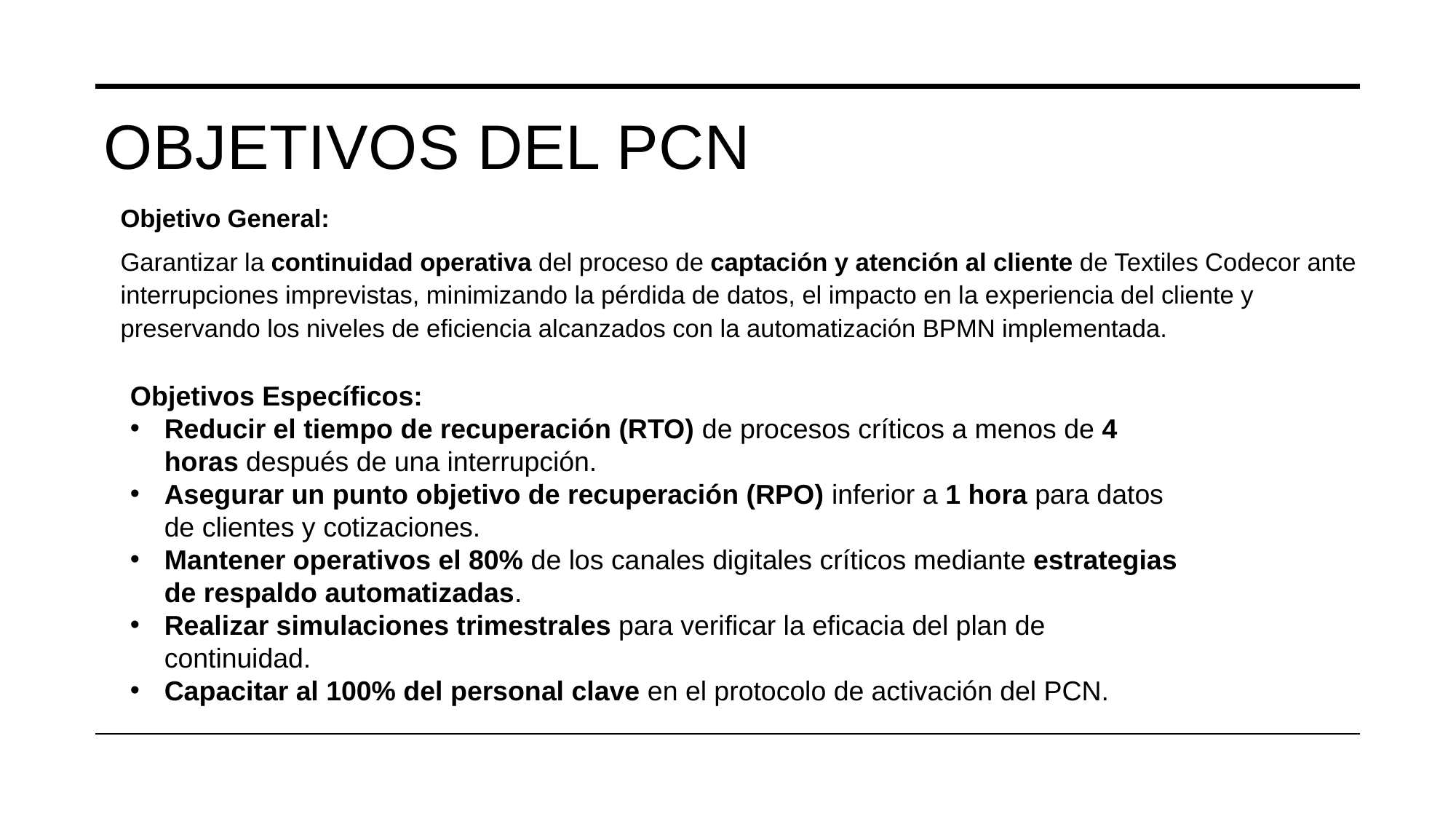

# OBJETIVOS DEL PCN
Objetivo General:
Garantizar la continuidad operativa del proceso de captación y atención al cliente de Textiles Codecor ante interrupciones imprevistas, minimizando la pérdida de datos, el impacto en la experiencia del cliente y preservando los niveles de eficiencia alcanzados con la automatización BPMN implementada.
Objetivos Específicos:
Reducir el tiempo de recuperación (RTO) de procesos críticos a menos de 4 horas después de una interrupción.
Asegurar un punto objetivo de recuperación (RPO) inferior a 1 hora para datos de clientes y cotizaciones.
Mantener operativos el 80% de los canales digitales críticos mediante estrategias de respaldo automatizadas.
Realizar simulaciones trimestrales para verificar la eficacia del plan de continuidad.
Capacitar al 100% del personal clave en el protocolo de activación del PCN.